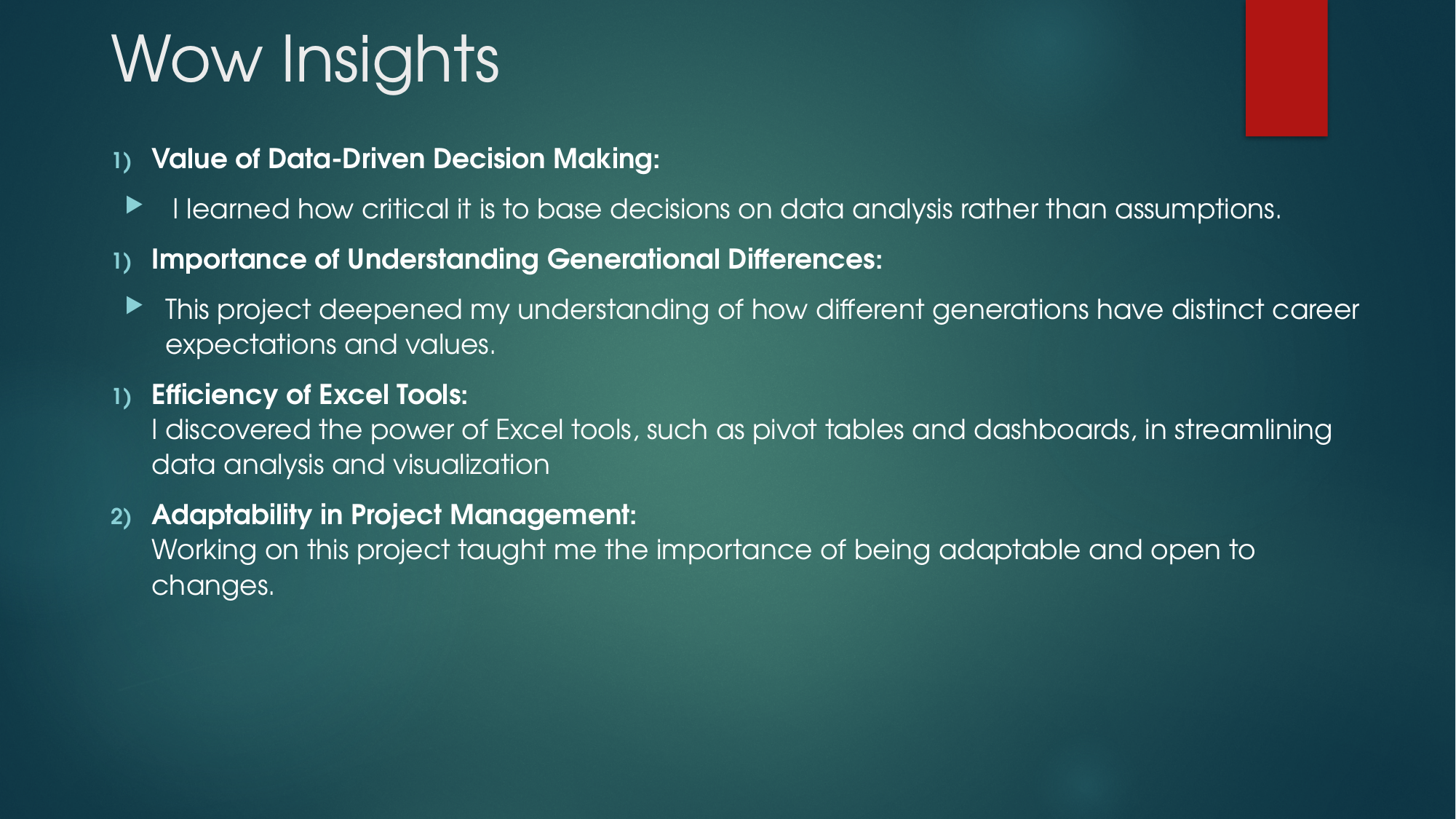

# Wow Insights
Value of Data-Driven Decision Making:
 I learned how critical it is to base decisions on data analysis rather than assumptions.
Importance of Understanding Generational Differences:
This project deepened my understanding of how different generations have distinct career expectations and values.
Efficiency of Excel Tools:
I discovered the power of Excel tools, such as pivot tables and dashboards, in streamlining data analysis and visualization
Adaptability in Project Management:
Working on this project taught me the importance of being adaptable and open to changes.